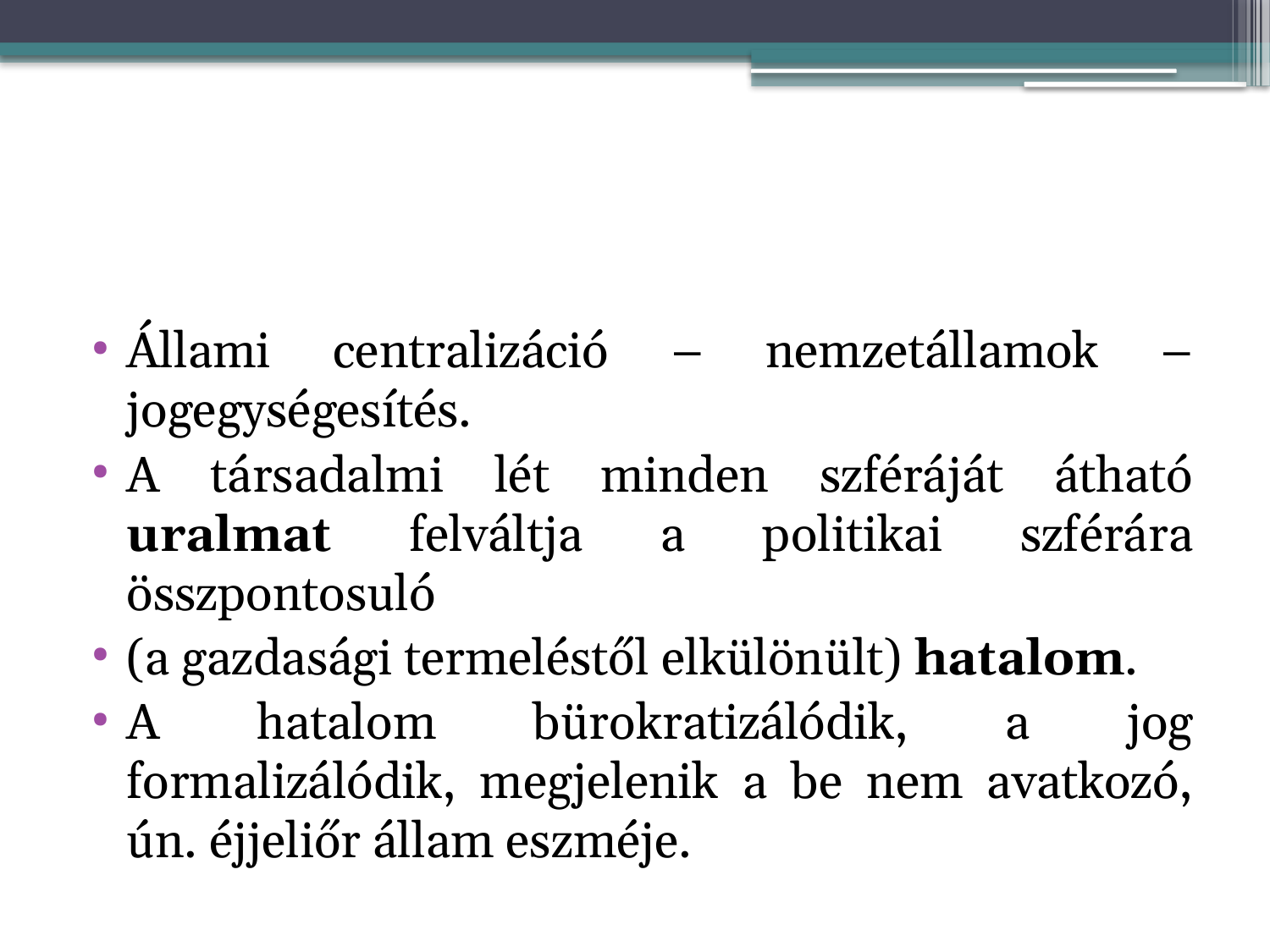

#
Állami centralizáció – nemzetállamok – jogegységesítés.
A társadalmi lét minden szféráját átható uralmat felváltja a politikai szférára összpontosuló
(a gazdasági termeléstől elkülönült) hatalom.
A hatalom bürokratizálódik, a jog formalizálódik, megjelenik a be nem avatkozó, ún. éjjeliőr állam eszméje.